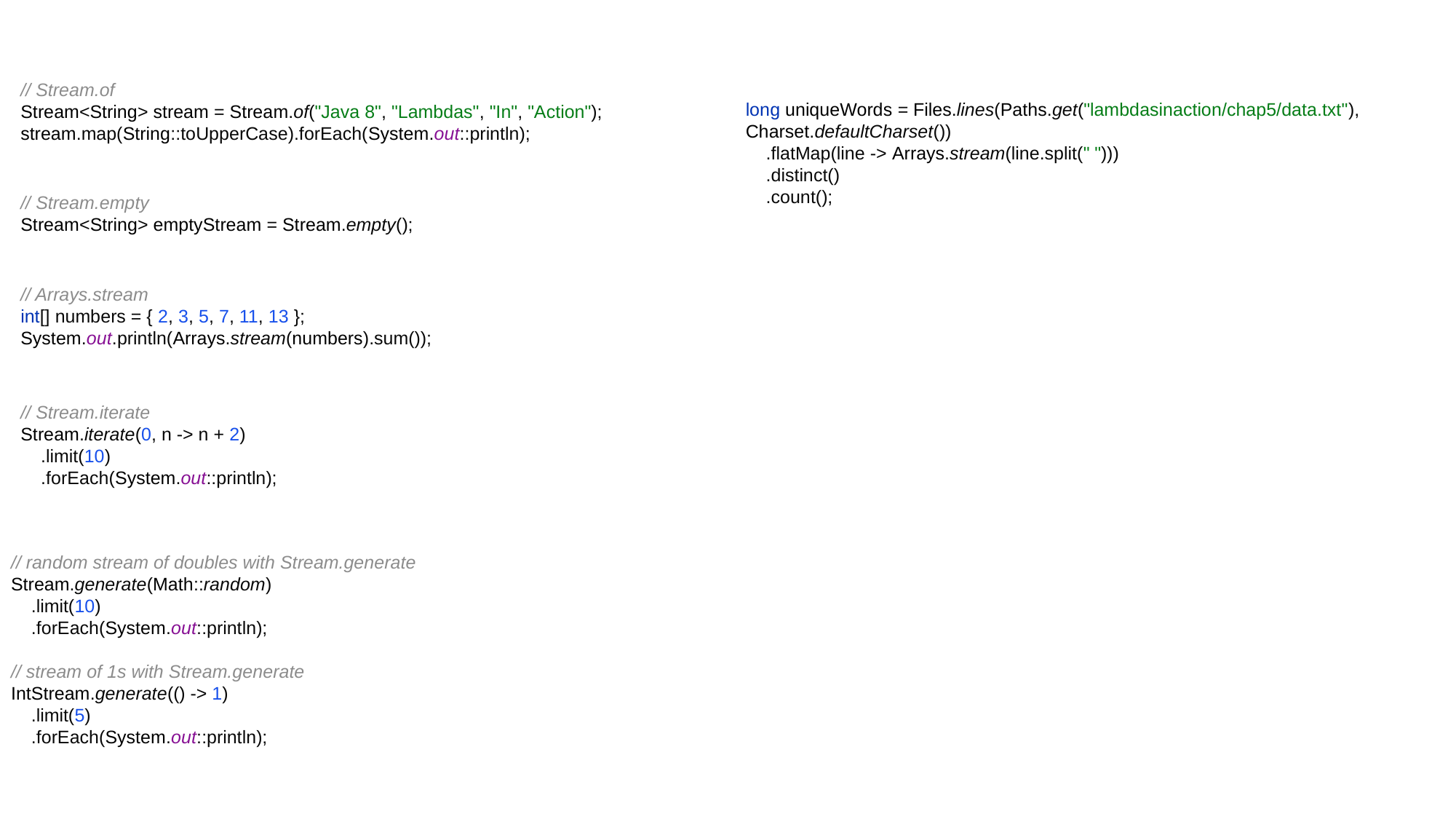

// Stream.of
Stream<String> stream = Stream.of("Java 8", "Lambdas", "In", "Action");
stream.map(String::toUpperCase).forEach(System.out::println);
long uniqueWords = Files.lines(Paths.get("lambdasinaction/chap5/data.txt"), Charset.defaultCharset())
    .flatMap(line -> Arrays.stream(line.split(" ")))
    .distinct()
    .count();
// Stream.empty
Stream<String> emptyStream = Stream.empty();
// Arrays.stream
int[] numbers = { 2, 3, 5, 7, 11, 13 };
System.out.println(Arrays.stream(numbers).sum());
// Stream.iterate
Stream.iterate(0, n -> n + 2)
    .limit(10)
    .forEach(System.out::println);
// random stream of doubles with Stream.generate
Stream.generate(Math::random)
    .limit(10)
    .forEach(System.out::println);
// stream of 1s with Stream.generate
IntStream.generate(() -> 1)
    .limit(5)
    .forEach(System.out::println);